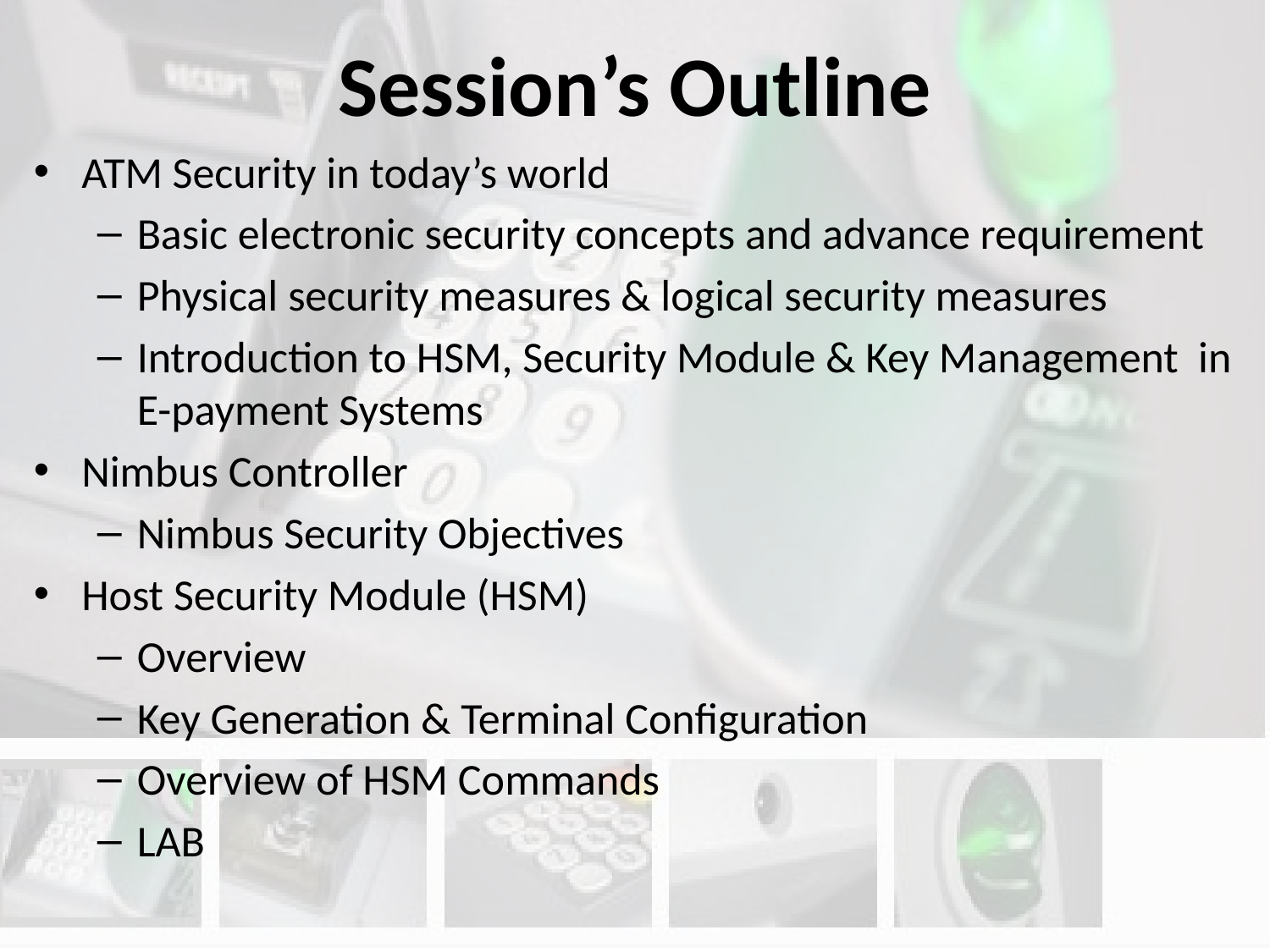

# Session’s Outline
ATM Security in today’s world
Basic electronic security concepts and advance requirement
Physical security measures & logical security measures
Introduction to HSM, Security Module & Key Management  in E-payment Systems
Nimbus Controller
Nimbus Security Objectives
Host Security Module (HSM)
Overview
Key Generation & Terminal Configuration
Overview of HSM Commands
LAB